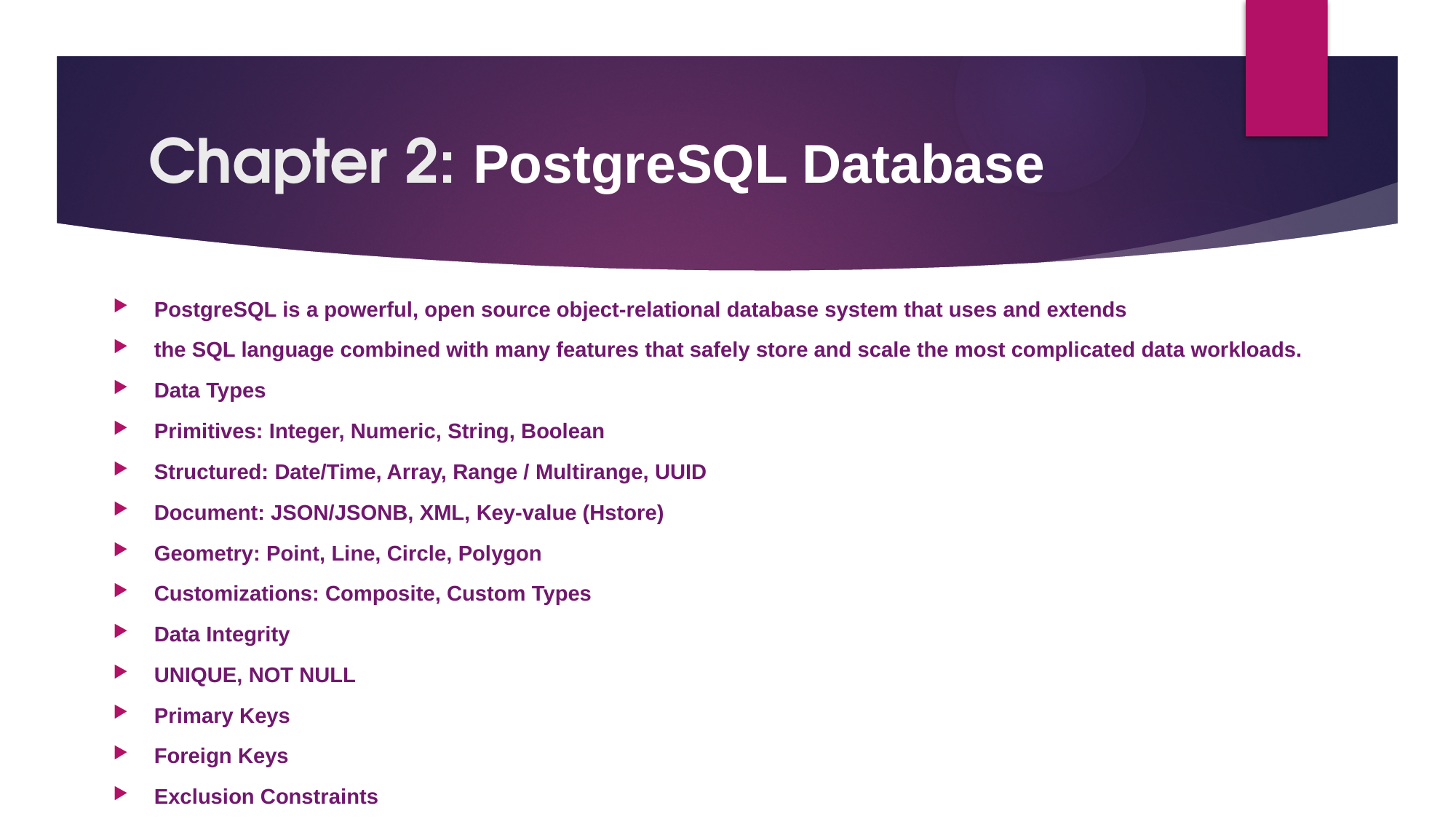

# Chapter 2: PostgreSQL Database
PostgreSQL is a powerful, open source object-relational database system that uses and extends
the SQL language combined with many features that safely store and scale the most complicated data workloads.
Data Types
Primitives: Integer, Numeric, String, Boolean
Structured: Date/Time, Array, Range / Multirange, UUID
Document: JSON/JSONB, XML, Key-value (Hstore)
Geometry: Point, Line, Circle, Polygon
Customizations: Composite, Custom Types
Data Integrity
UNIQUE, NOT NULL
Primary Keys
Foreign Keys
Exclusion Constraints
Explicit Locks, Advisory Locks
Concurrency, Performance